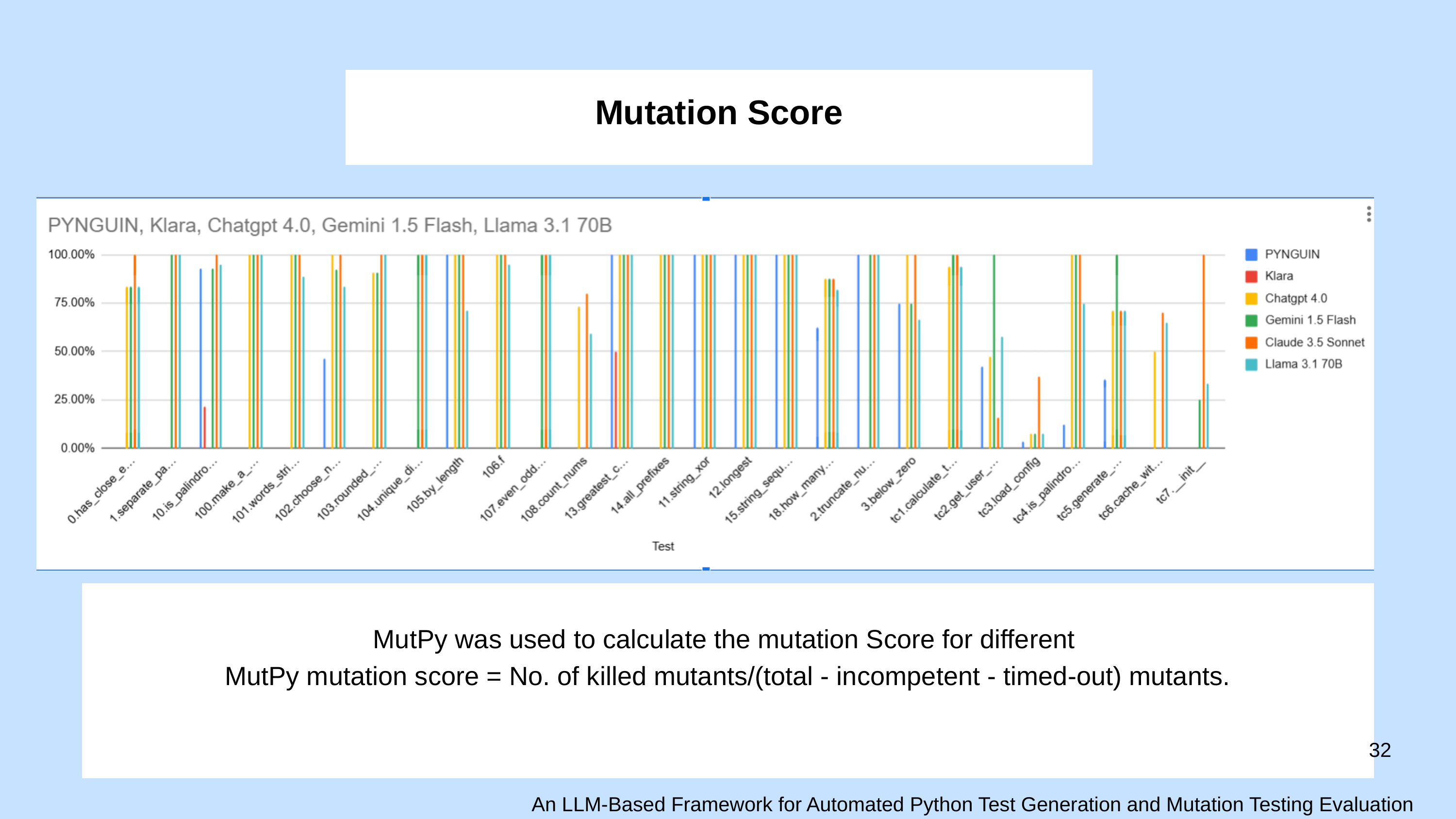

Mutation Score

MutPy was used to calculate the mutation Score for different
MutPy mutation score = No. of killed mutants/(total - incompetent - timed-out) mutants.

32
An LLM-Based Framework for Automated Python Test Generation and Mutation Testing Evaluation